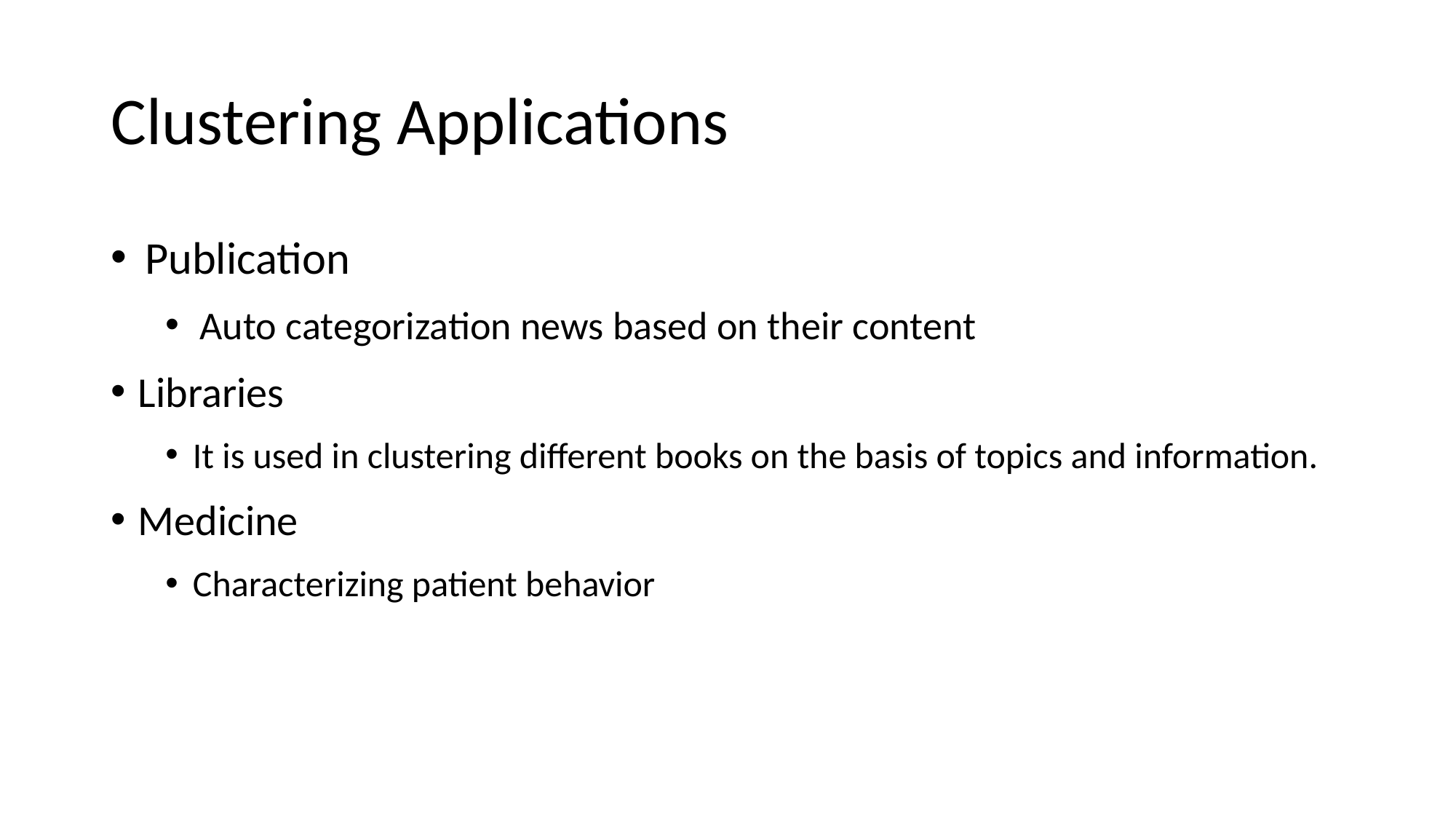

# Clustering Applications
Publication
Auto categorization news based on their content
Libraries
It is used in clustering different books on the basis of topics and information.
Medicine
Characterizing patient behavior